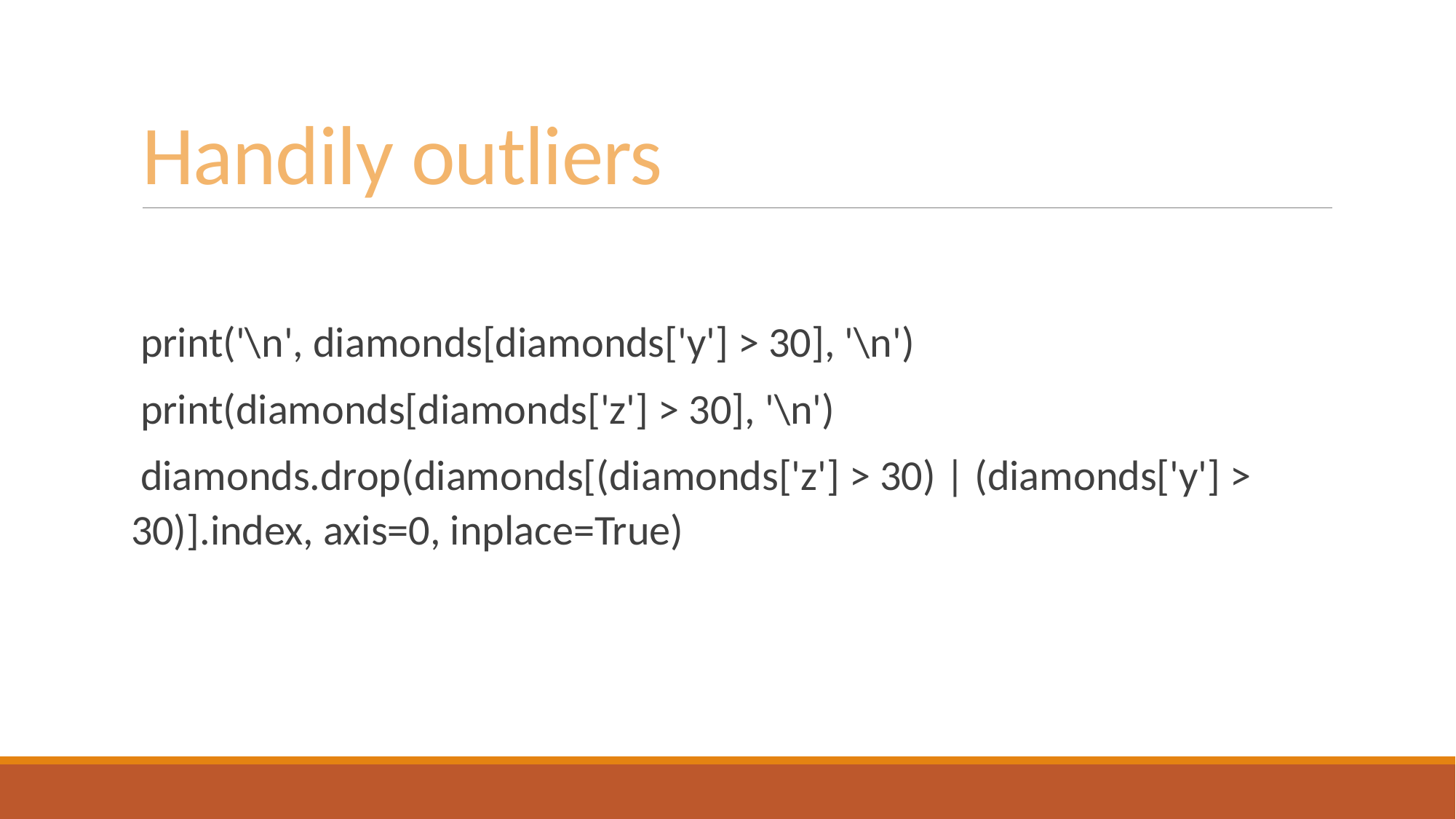

# Handily outliers
print('\n', diamonds[diamonds['y'] > 30], '\n')
print(diamonds[diamonds['z'] > 30], '\n')
diamonds.drop(diamonds[(diamonds['z'] > 30) | (diamonds['y'] > 30)].index, axis=0, inplace=True)